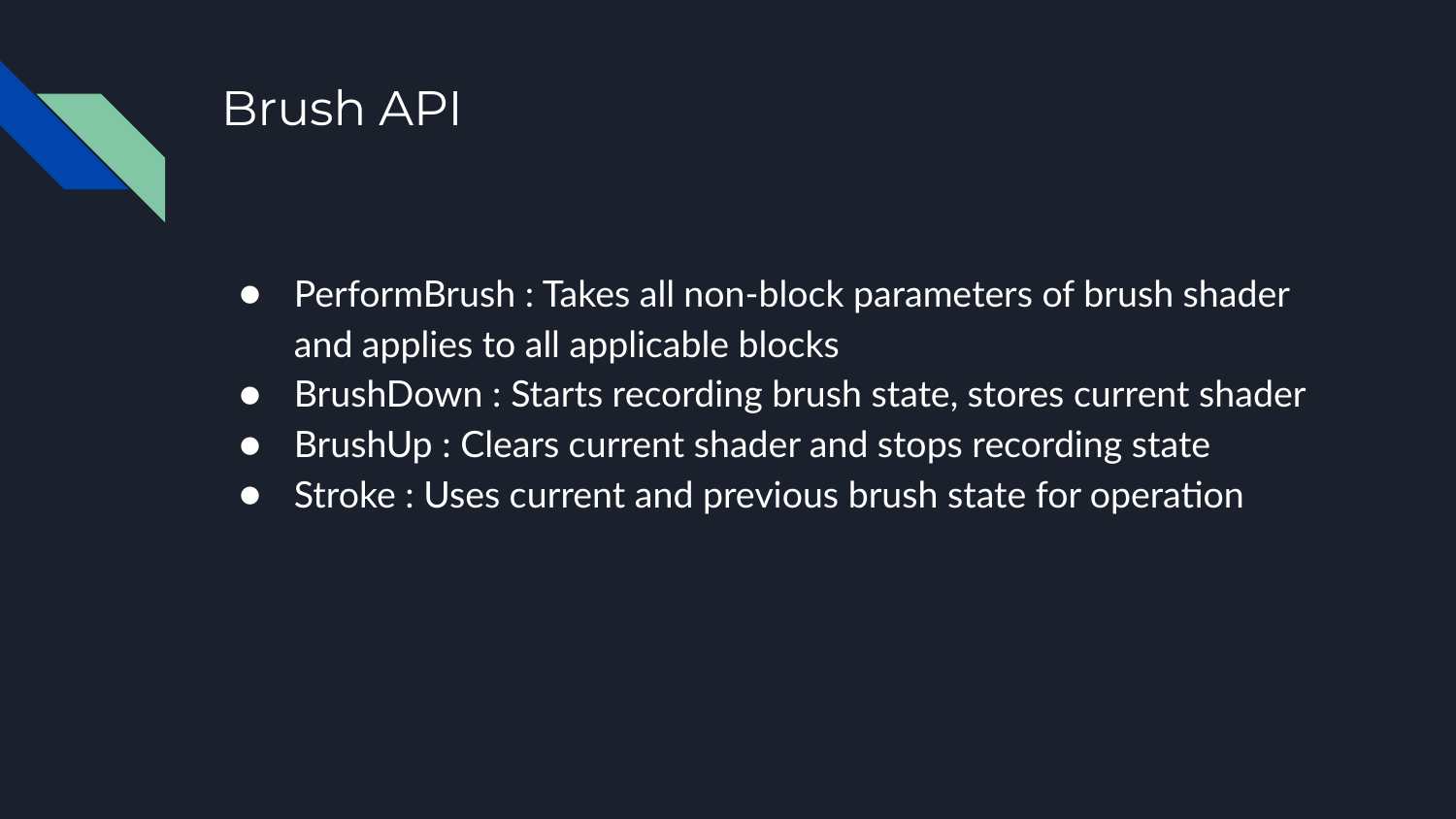

# Brush API
PerformBrush : Takes all non-block parameters of brush shader and applies to all applicable blocks
BrushDown : Starts recording brush state, stores current shader
BrushUp : Clears current shader and stops recording state
Stroke : Uses current and previous brush state for operation